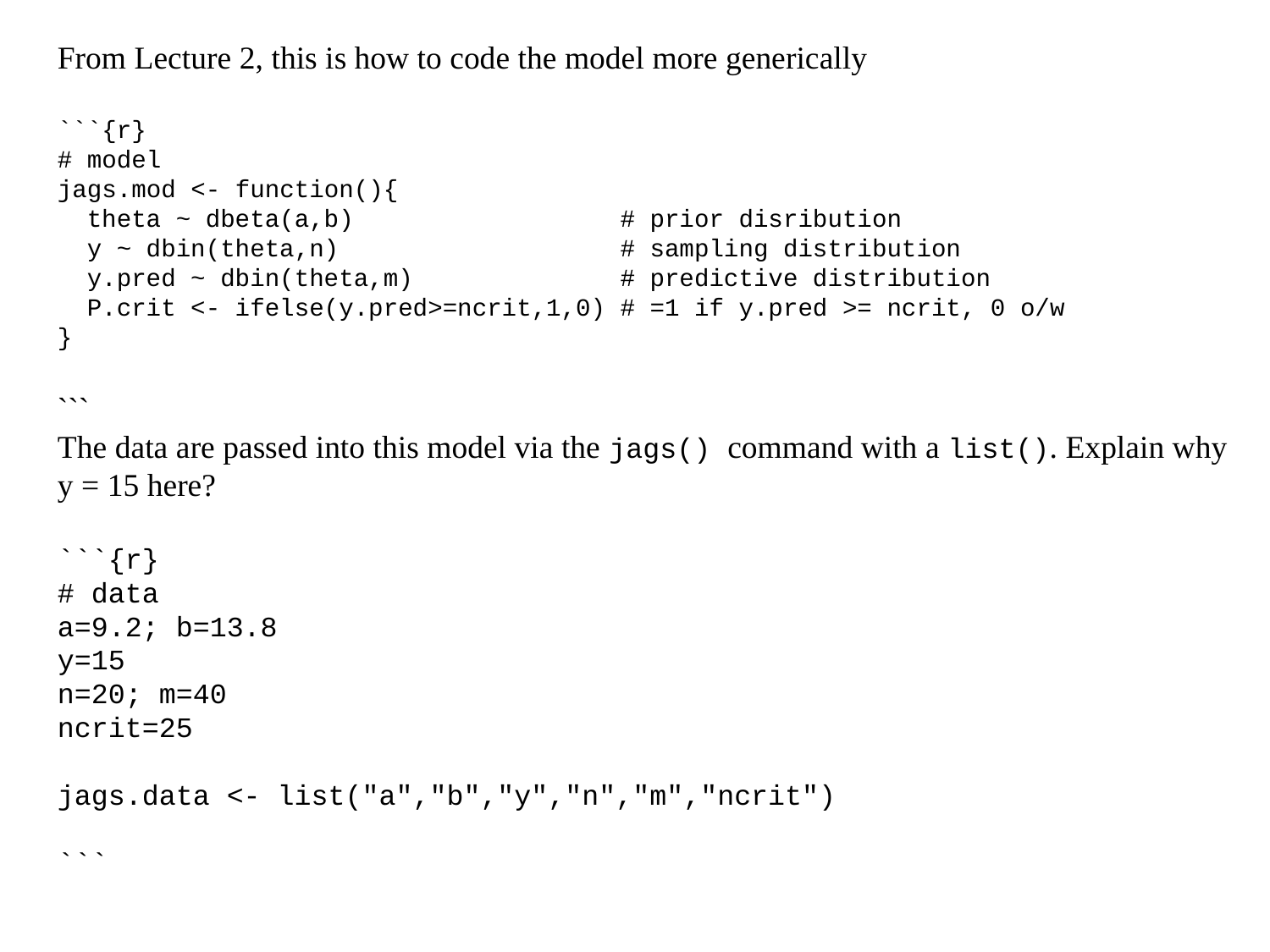

From Lecture 2, this is how to code the model more generically

```{r}
# model
jags.mod <- function(){
  theta ~ dbeta(a,b)                  # prior disribution
  y ~ dbin(theta,n)                   # sampling distribution
  y.pred ~ dbin(theta,m)              # predictive distribution
  P.crit <- ifelse(y.pred>=ncrit,1,0) # =1 if y.pred >= ncrit, 0 o/w
}

```
The data are passed into this model via the jags() command with a list(). Explain why y = 15 here?

```{r}
# data
a=9.2; b=13.8
y=15
n=20; m=40
ncrit=25

jags.data <- list("a","b","y","n","m","ncrit")

```